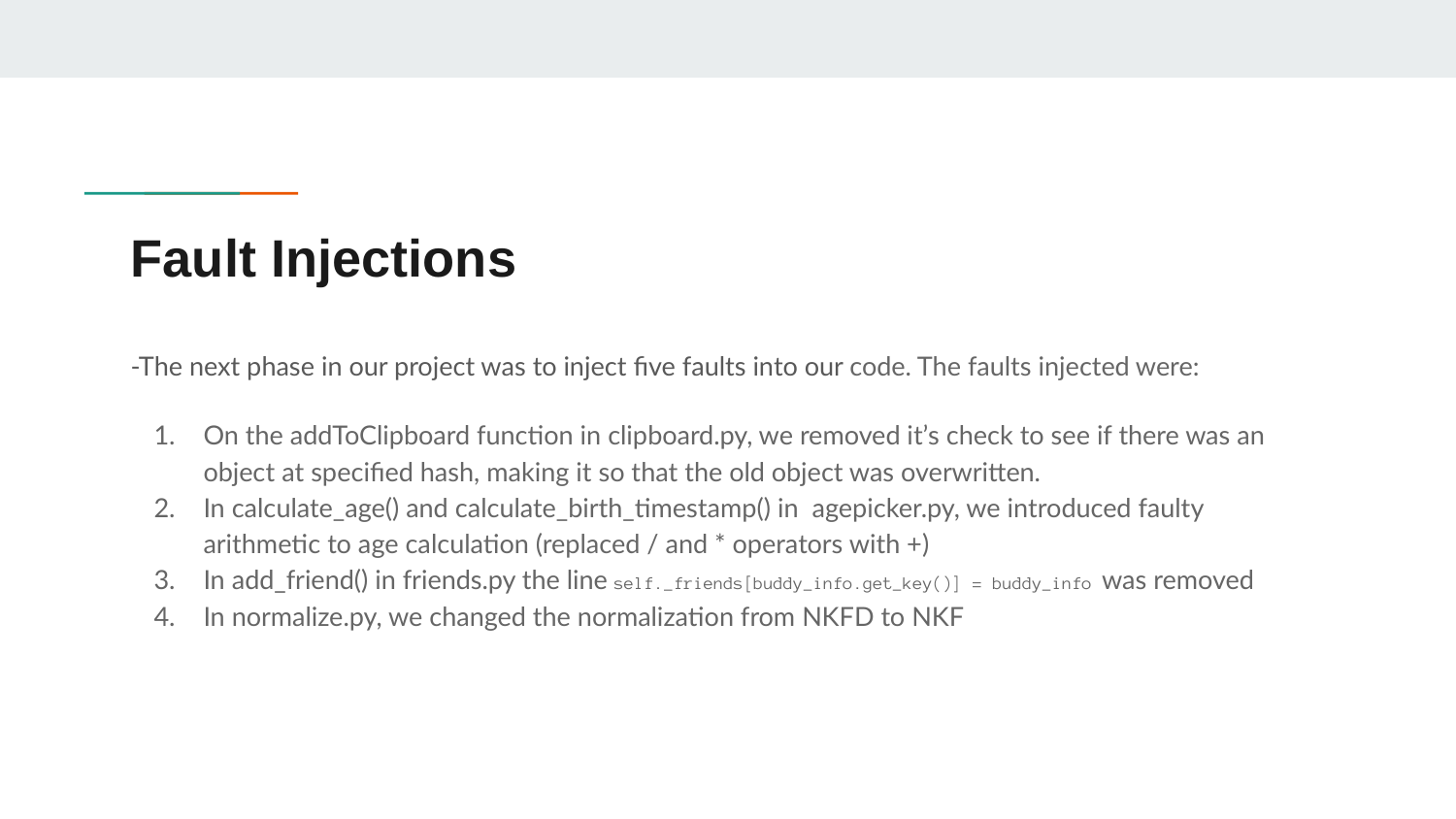

# Fault Injections
-The next phase in our project was to inject five faults into our code. The faults injected were:
On the addToClipboard function in clipboard.py, we removed it’s check to see if there was an object at specified hash, making it so that the old object was overwritten.
In calculate_age() and calculate_birth_timestamp() in  agepicker.py, we introduced faulty arithmetic to age calculation (replaced / and * operators with +)
In add_friend() in friends.py the line self._friends[buddy_info.get_key()] = buddy_info was removed
In normalize.py, we changed the normalization from NKFD to NKF